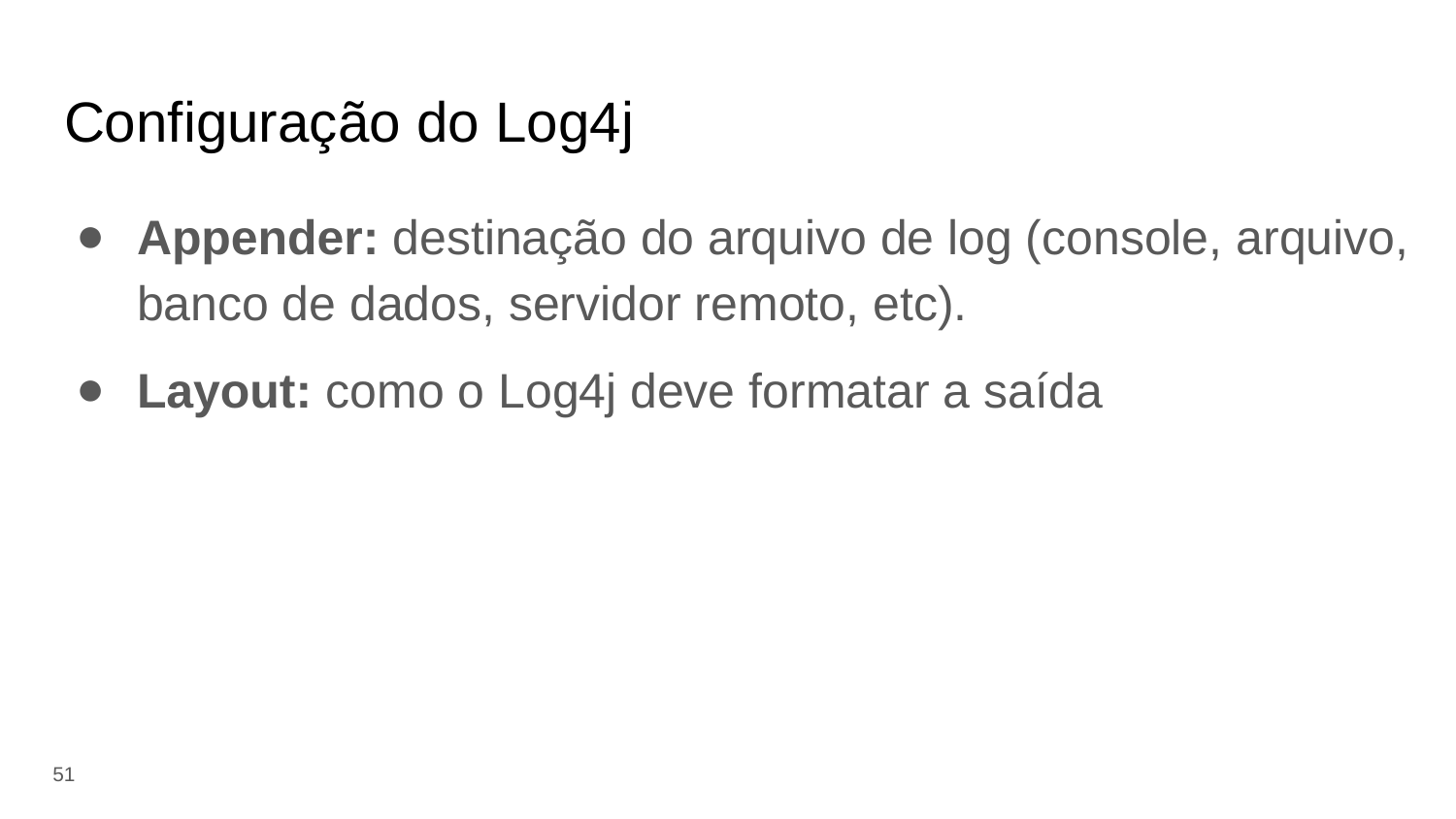

# Configuração do Log4j

Appender: destinação do arquivo de log (console, arquivo, banco de dados, servidor remoto, etc).
Layout: como o Log4j deve formatar a saída

51